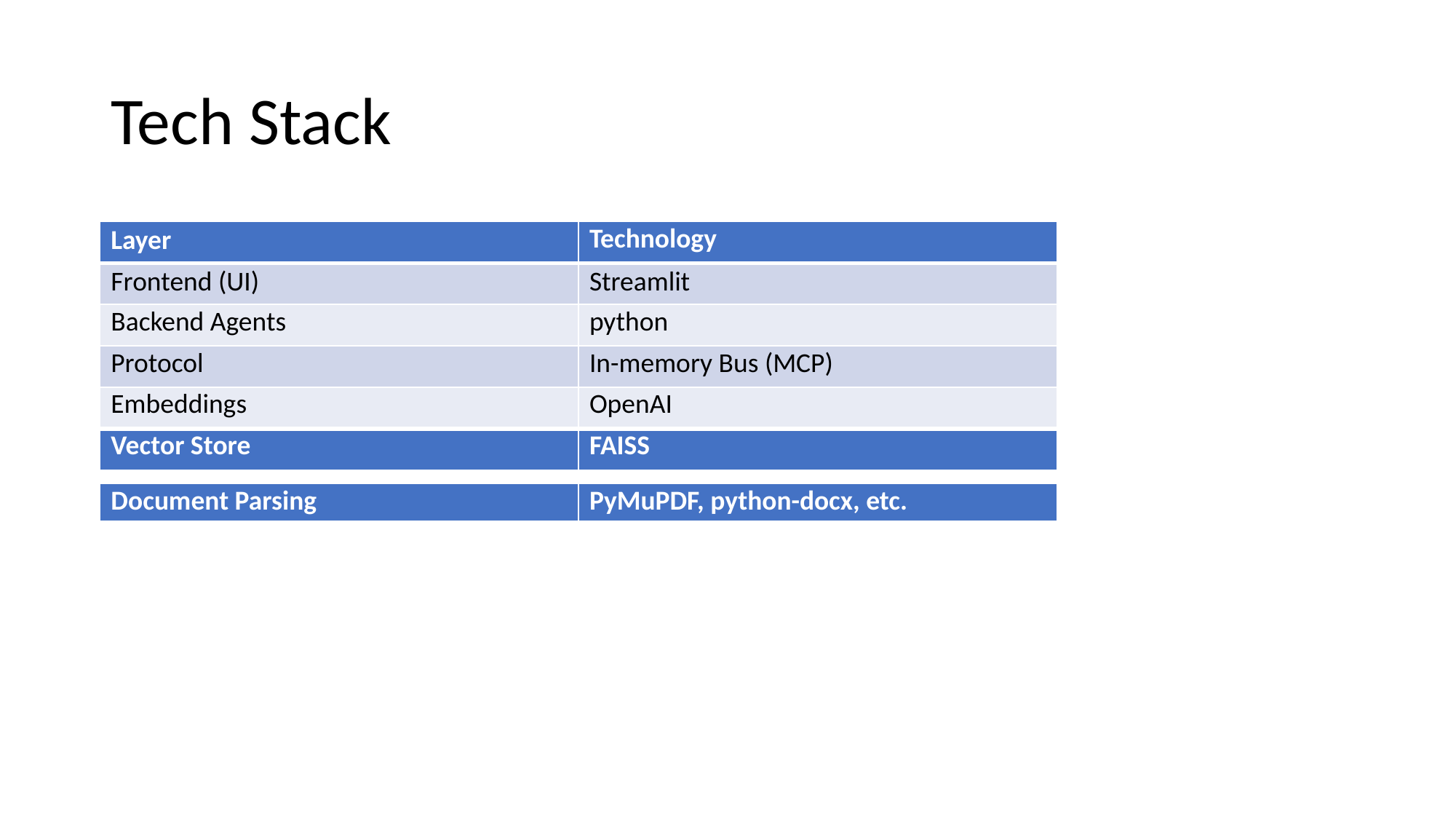

# Tech Stack
| Layer | Technology |
| --- | --- |
| Frontend (UI) | Streamlit |
| Backend Agents | python |
| Protocol | In-memory Bus (MCP) |
| Embeddings | OpenAI |
| Vector Store | FAISS |
| Document Parsing | PyMuPDF, python-docx, etc. |
| --- | --- |